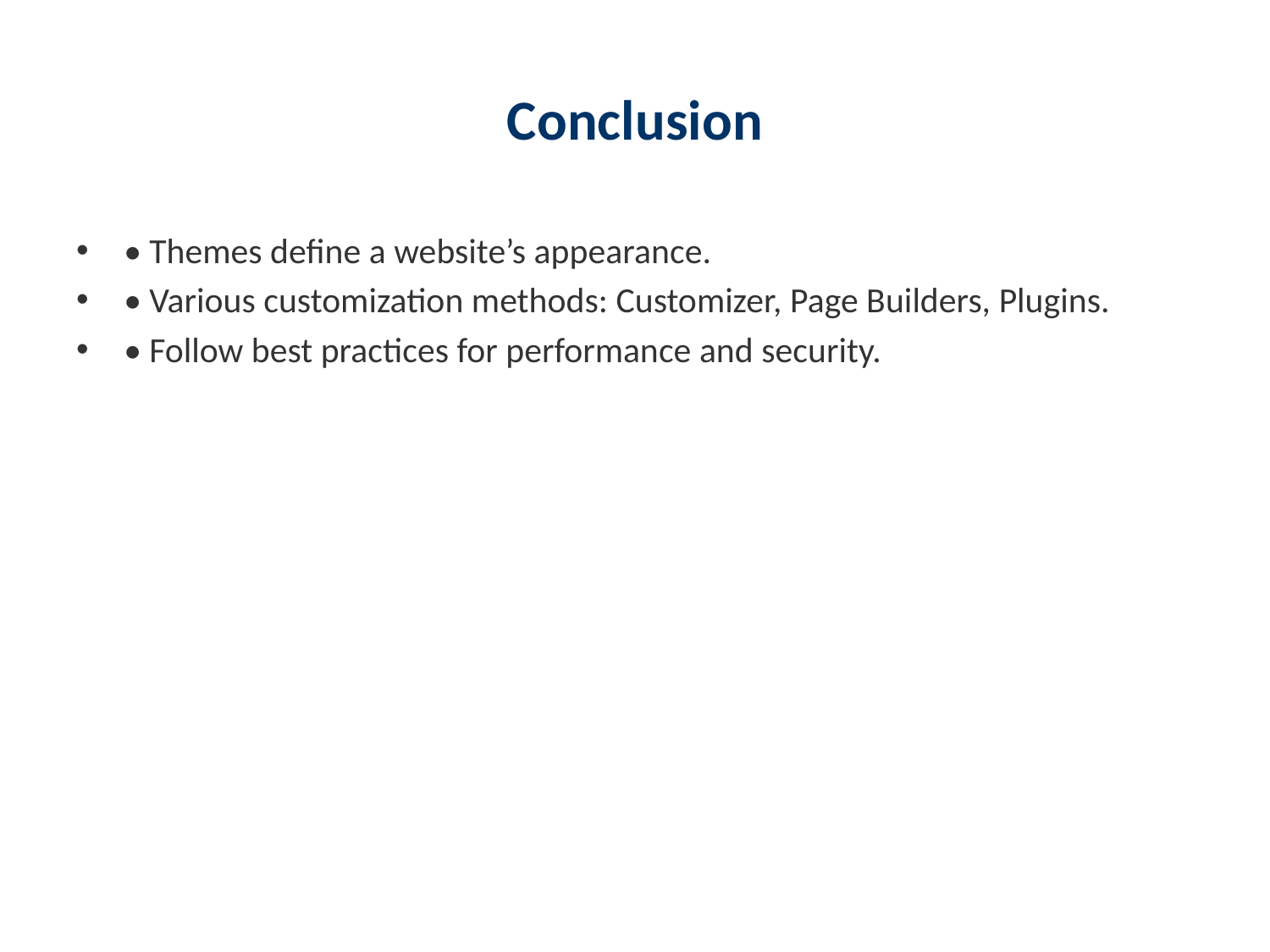

# Conclusion
• Themes define a website’s appearance.
• Various customization methods: Customizer, Page Builders, Plugins.
• Follow best practices for performance and security.